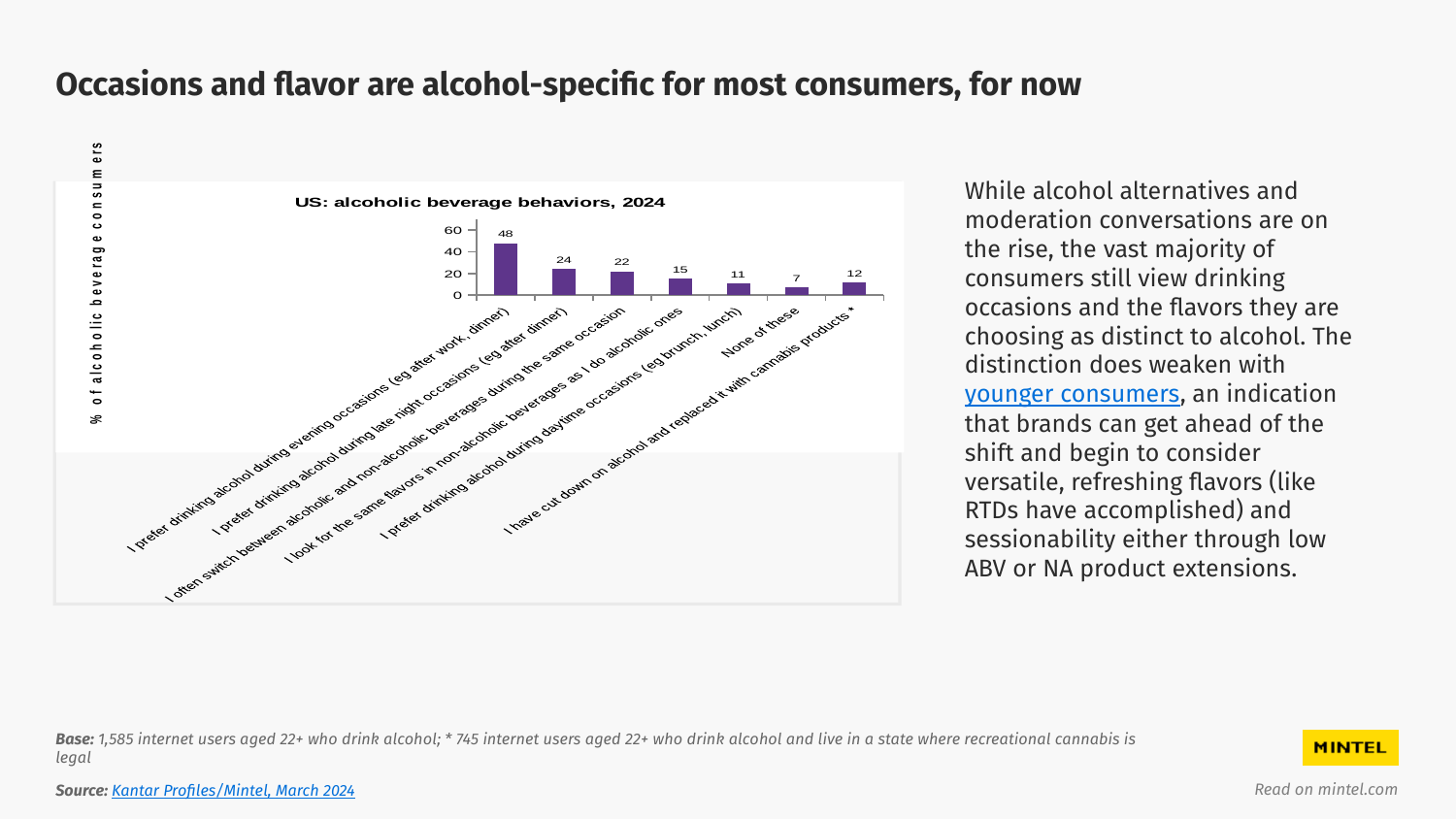

# Occasions and flavor are alcohol-specific for most consumers, for now
While alcohol alternatives and moderation conversations are on the rise, the vast majority of consumers still view drinking occasions and the flavors they are choosing as distinct to alcohol. The distinction does weaken with younger consumers, an indication that brands can get ahead of the shift and begin to consider versatile, refreshing flavors (like RTDs have accomplished) and sessionability either through low ABV or NA product extensions.

### Chart: US: alcoholic beverage behaviors, 2024

| Category | None |
|---|---|
| I prefer drinking alcohol during evening occasions (eg after work, dinner) | 48.0 |
| I prefer drinking alcohol during late night occasions (eg after dinner) | 24.0 |
| I often switch between alcoholic and non-alcoholic beverages during the same occasion | 22.0 |
| I look for the same flavors in non-alcoholic beverages as I do alcoholic ones | 15.0 |
| I prefer drinking alcohol during daytime occasions (eg brunch, lunch) | 11.0 |
| None of these | 7.0 |
| I have cut down on alcohol and replaced it with cannabis products * | 12.0 |
Base: 1,585 internet users aged 22+ who drink alcohol; * 745 internet users aged 22+ who drink alcohol and live in a state where recreational cannabis is legal
Source: Kantar Profiles/Mintel, March 2024
Read on mintel.com